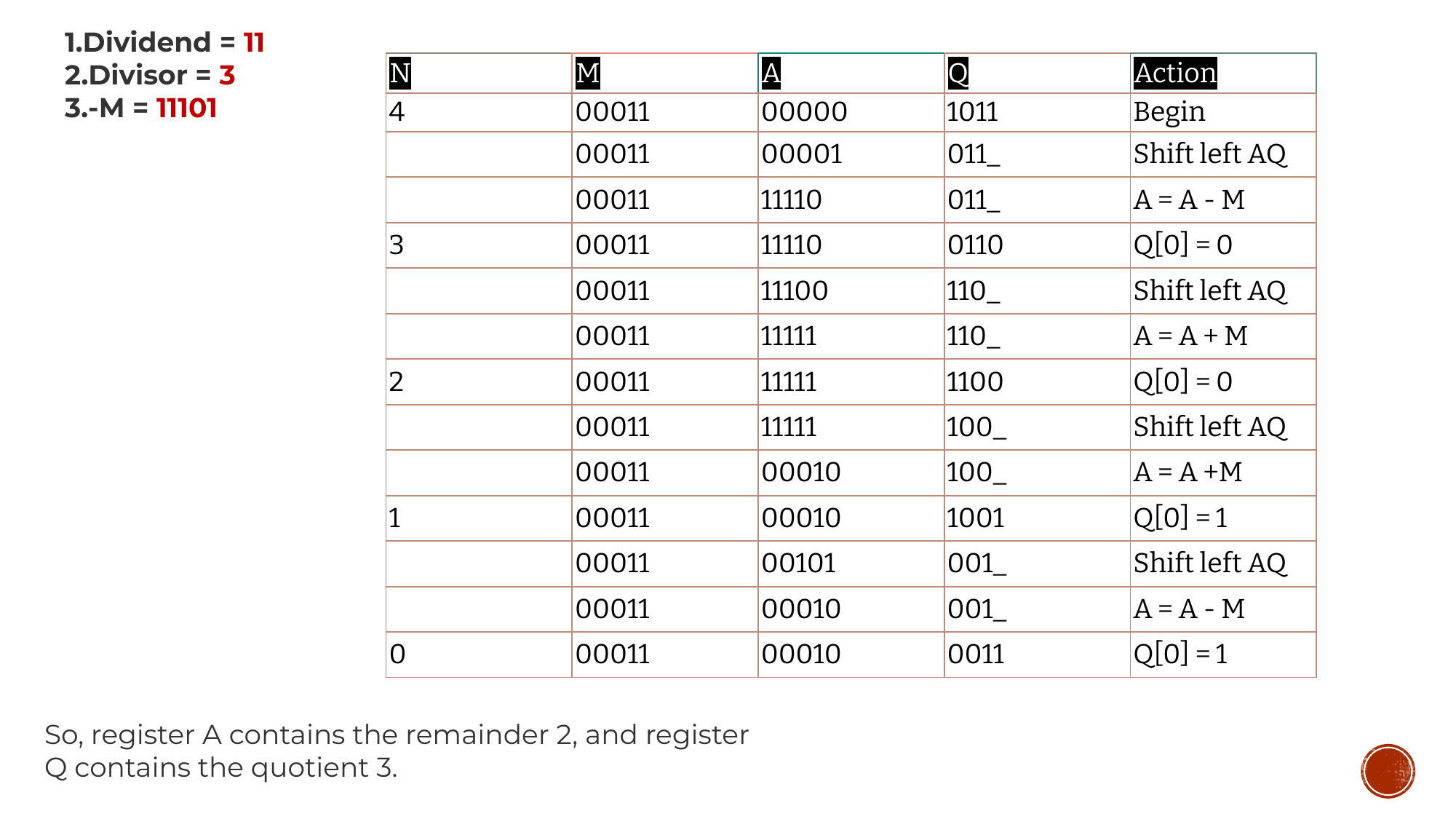

Dividend = 11
Divisor = 3
-M = 11101
| N | M | A | Q | Action |
| --- | --- | --- | --- | --- |
| 4 | 00011 | 00000 | 1011 | Begin |
|  | 00011 | 00001 | 011\_ | Shift left AQ |
|  | 00011 | 11110 | 011\_ | A = A - M |
| 3 | 00011 | 11110 | 0110 | Q[0] = 0 |
|  | 00011 | 11100 | 110\_ | Shift left AQ |
|  | 00011 | 11111 | 110\_ | A = A + M |
| 2 | 00011 | 11111 | 1100 | Q[0] = 0 |
|  | 00011 | 11111 | 100\_ | Shift left AQ |
|  | 00011 | 00010 | 100\_ | A = A +M |
| 1 | 00011 | 00010 | 1001 | Q[0] = 1 |
|  | 00011 | 00101 | 001\_ | Shift left AQ |
|  | 00011 | 00010 | 001\_ | A = A - M |
| 0 | 00011 | 00010 | 0011 | Q[0] = 1 |
So, register A contains the remainder 2, and register Q contains the quotient 3.